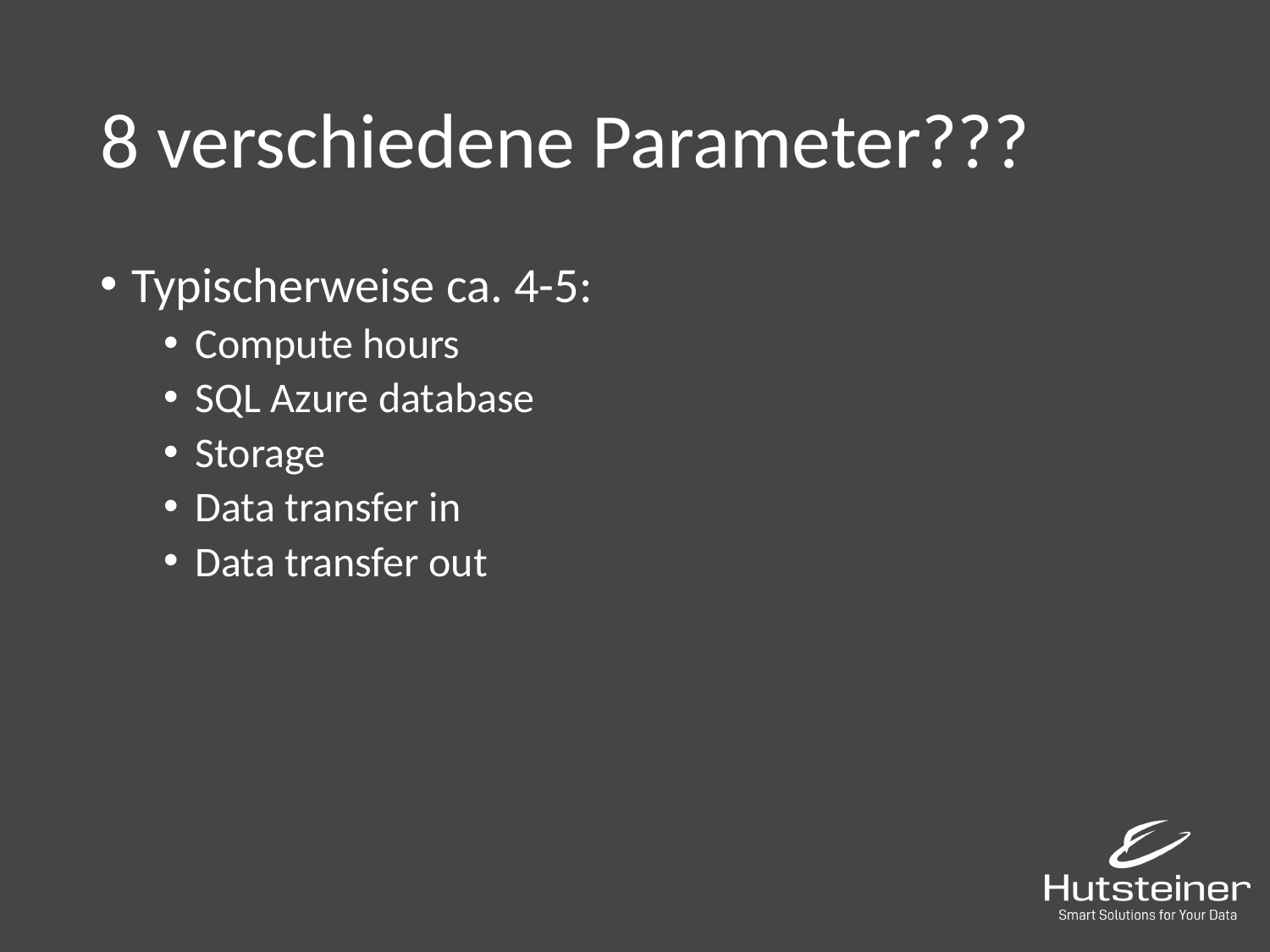

# 8 verschiedene Parameter???
Typischerweise ca. 4-5:
Compute hours
SQL Azure database
Storage
Data transfer in
Data transfer out